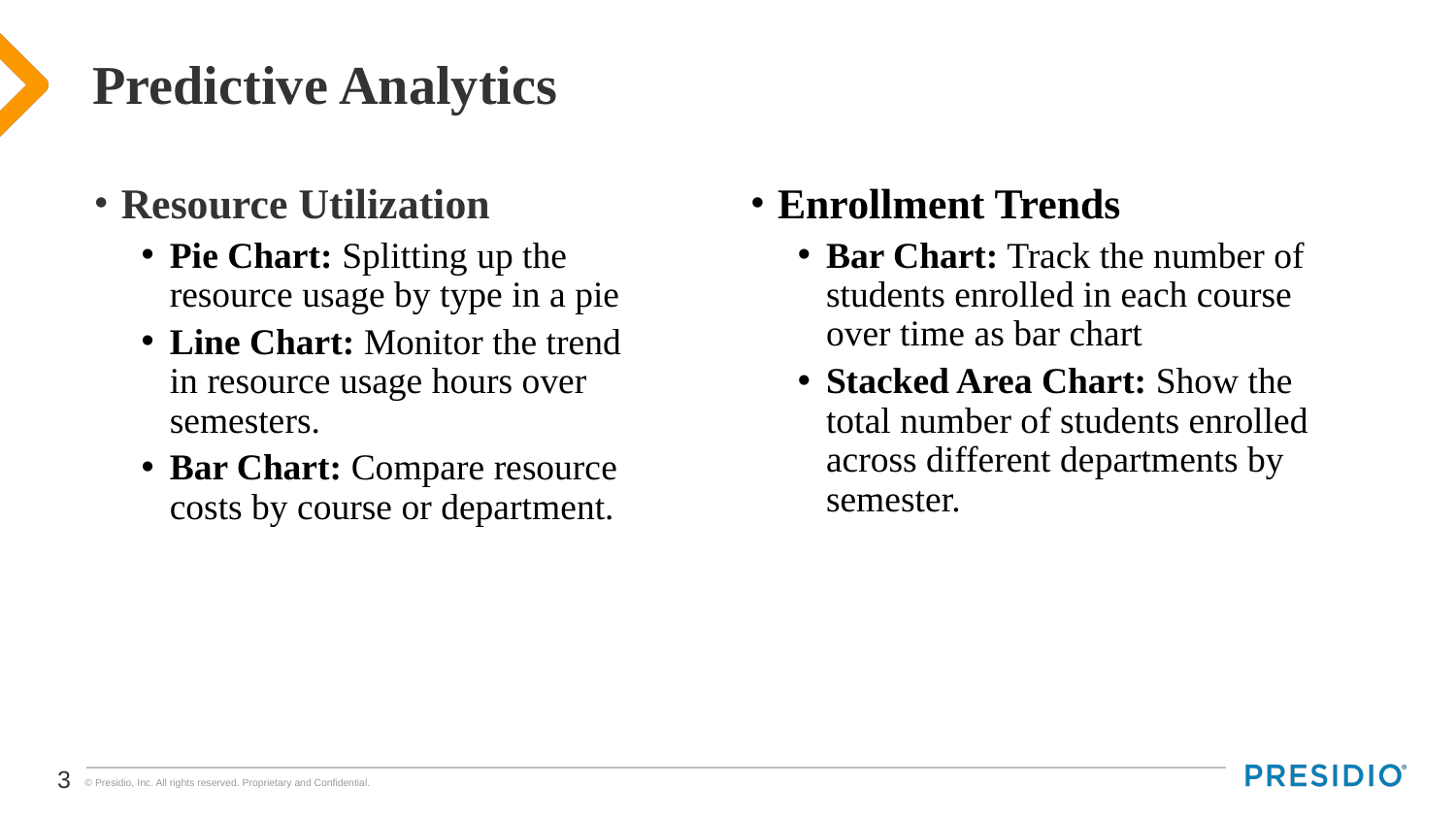

# Predictive Analytics
Resource Utilization
Pie Chart: Splitting up the resource usage by type in a pie
Line Chart: Monitor the trend in resource usage hours over semesters.
Bar Chart: Compare resource costs by course or department.
Enrollment Trends
Bar Chart: Track the number of students enrolled in each course over time as bar chart
Stacked Area Chart: Show the total number of students enrolled across different departments by semester.
3